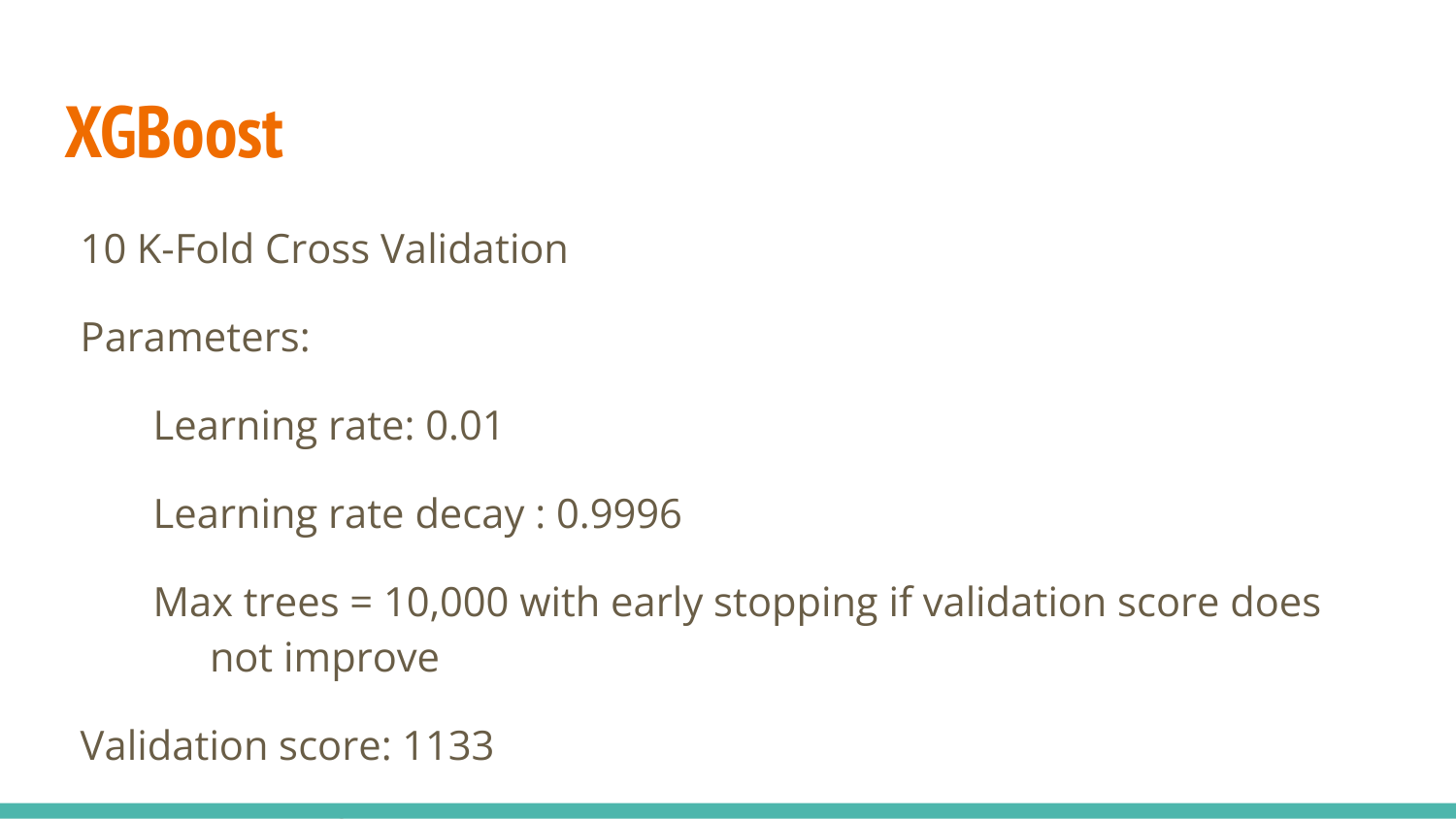

# XGBoost
10 K-Fold Cross Validation
Parameters:
Learning rate: 0.01
Learning rate decay : 0.9996
Max trees = 10,000 with early stopping if validation score does not improve
Validation score: 1133
LB score: 1112
Best single model